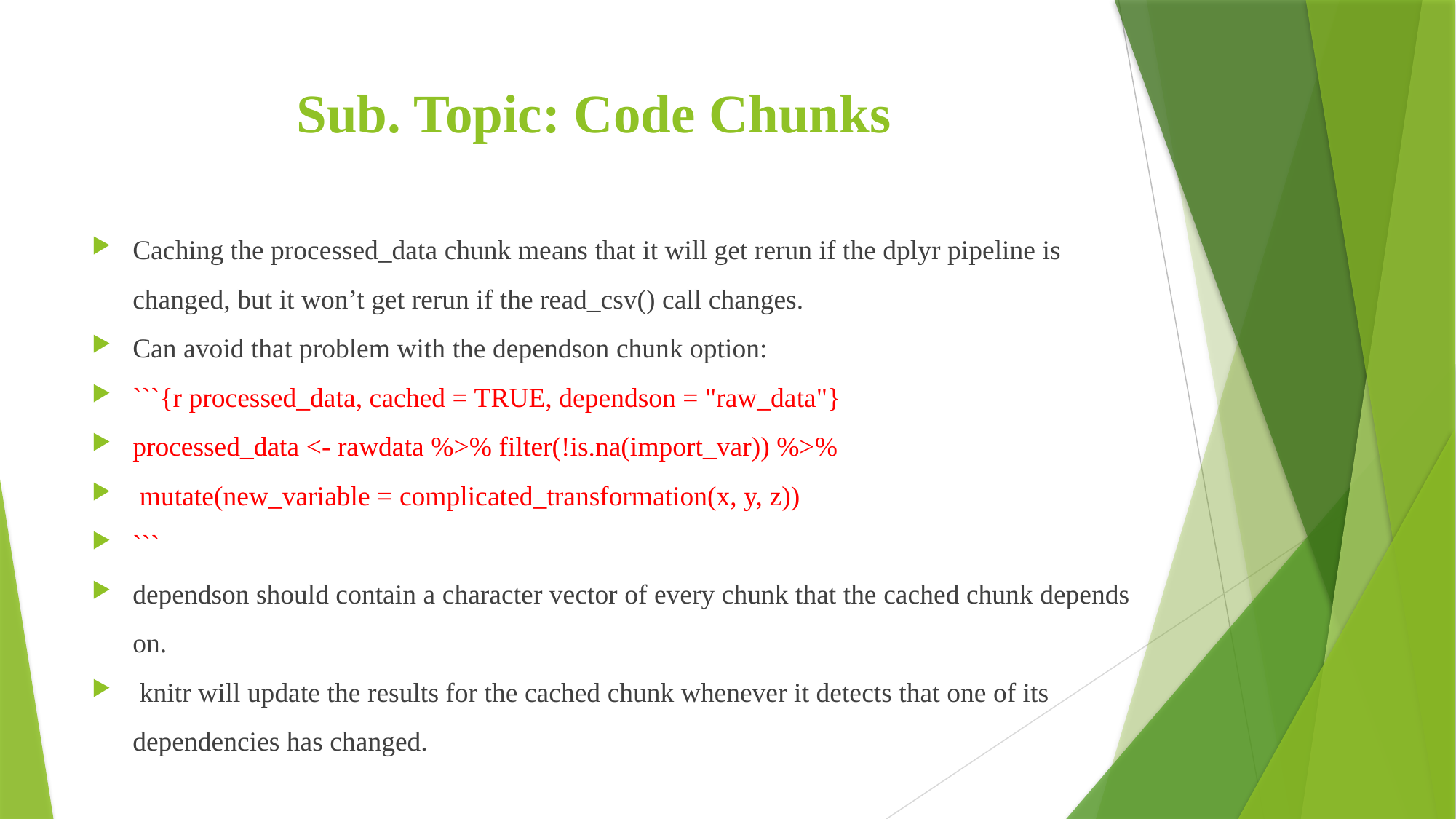

# Sub. Topic: Code Chunks
Caching the processed_data chunk means that it will get rerun if the dplyr pipeline is changed, but it won’t get rerun if the read_csv() call changes.
Can avoid that problem with the dependson chunk option:
```{r processed_data, cached = TRUE, dependson = "raw_data"}
processed_data <- rawdata %>% filter(!is.na(import_var)) %>%
 mutate(new_variable = complicated_transformation(x, y, z))
```
dependson should contain a character vector of every chunk that the cached chunk depends on.
 knitr will update the results for the cached chunk whenever it detects that one of its dependencies has changed.